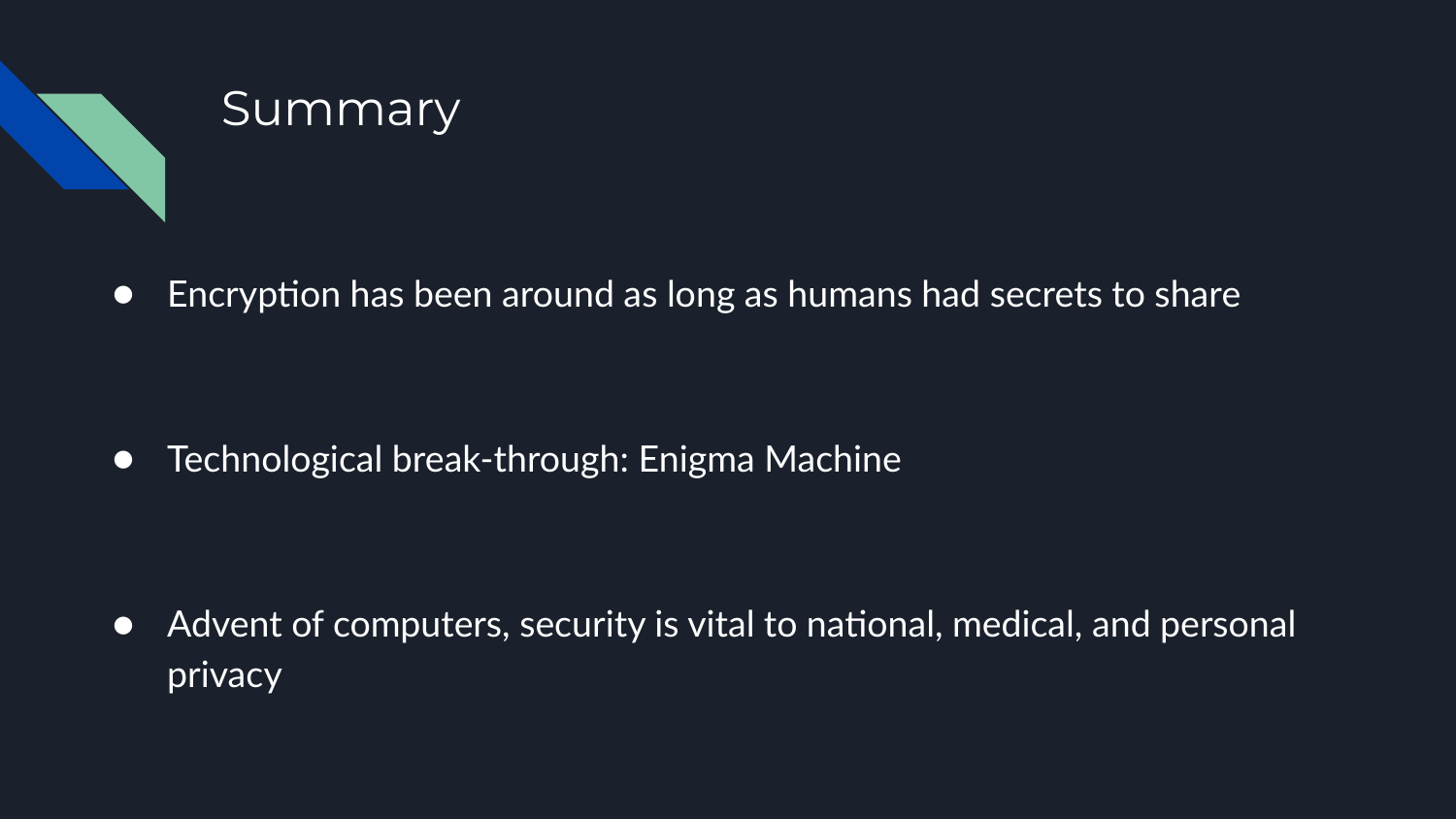

# Summary
Encryption has been around as long as humans had secrets to share

Technological break-through: Enigma Machine

Advent of computers, security is vital to national, medical, and personal privacy